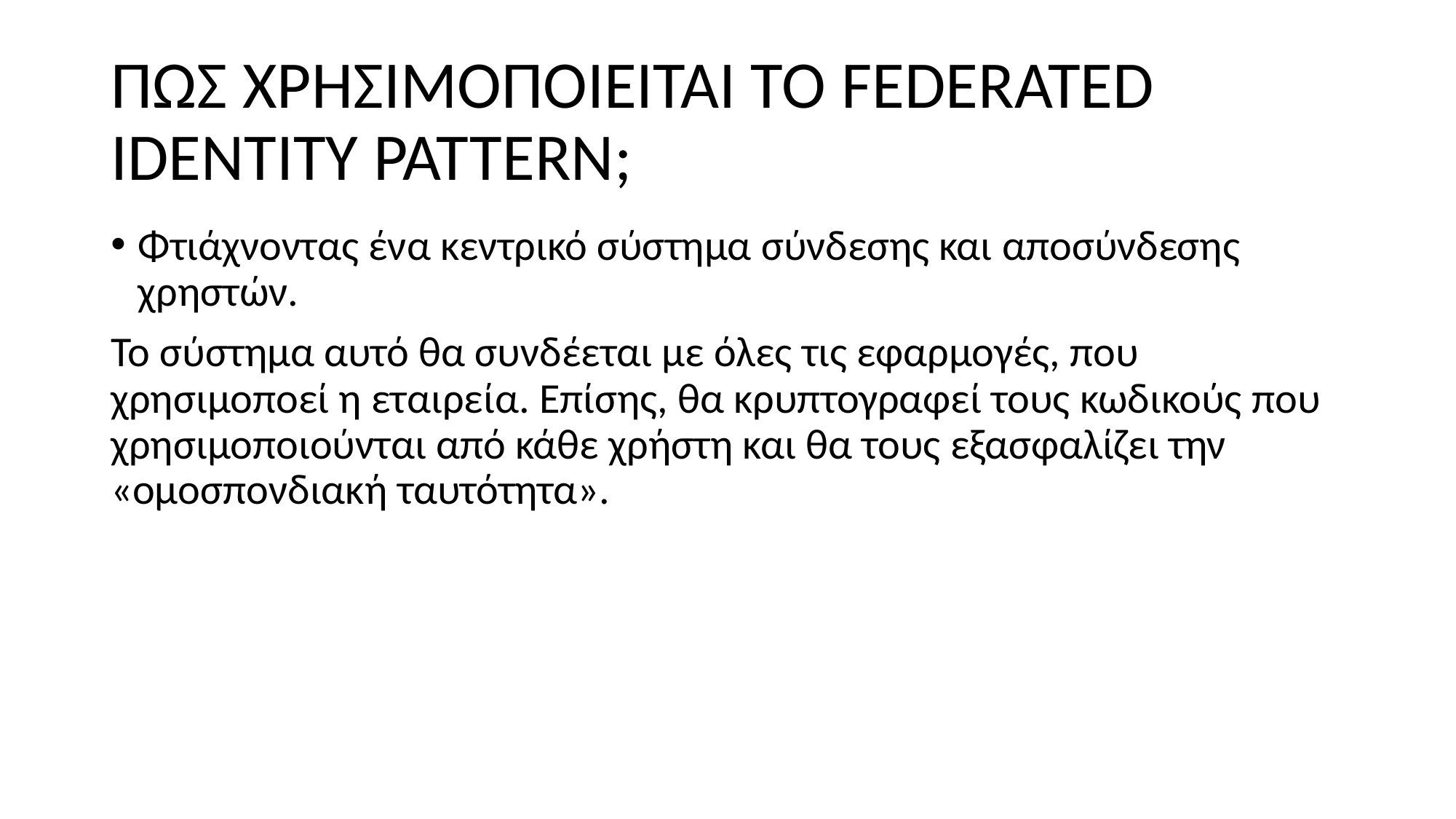

# ΠΩΣ ΧΡΗΣΙΜΟΠΟΙΕΙΤΑΙ ΤΟ FEDERATED IDENTITY PATTERN;
Φτιάχνοντας ένα κεντρικό σύστημα σύνδεσης και αποσύνδεσης χρηστών.
Το σύστημα αυτό θα συνδέεται με όλες τις εφαρμογές, που χρησιμοποεί η εταιρεία. Επίσης, θα κρυπτογραφεί τους κωδικούς που χρησιμοποιούνται από κάθε χρήστη και θα τους εξασφαλίζει την «ομοσπονδιακή ταυτότητα».